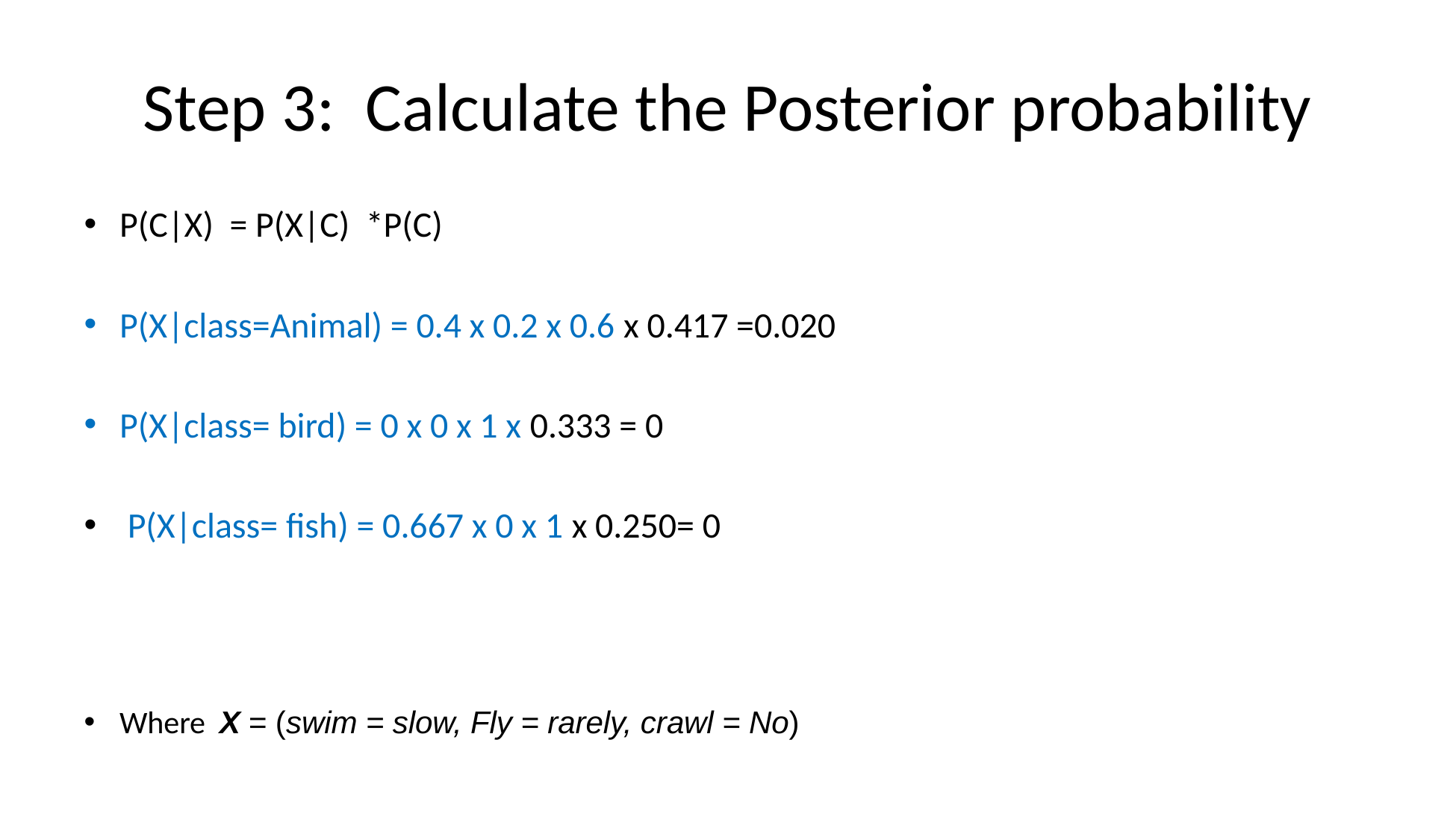

# Step 3:  Calculate the Posterior probability
P(C|X)  = P(X|C)  *P(C)

P(X|class=Animal) = 0.4 x 0.2 x 0.6 x 0.417 =0.020

P(X|class= bird) = 0 x 0 x 1 x 0.333 = 0

 P(X|class= fish) = 0.667 x 0 x 1 x 0.250= 0

Where  X = (swim = slow, Fly = rarely, crawl = No)